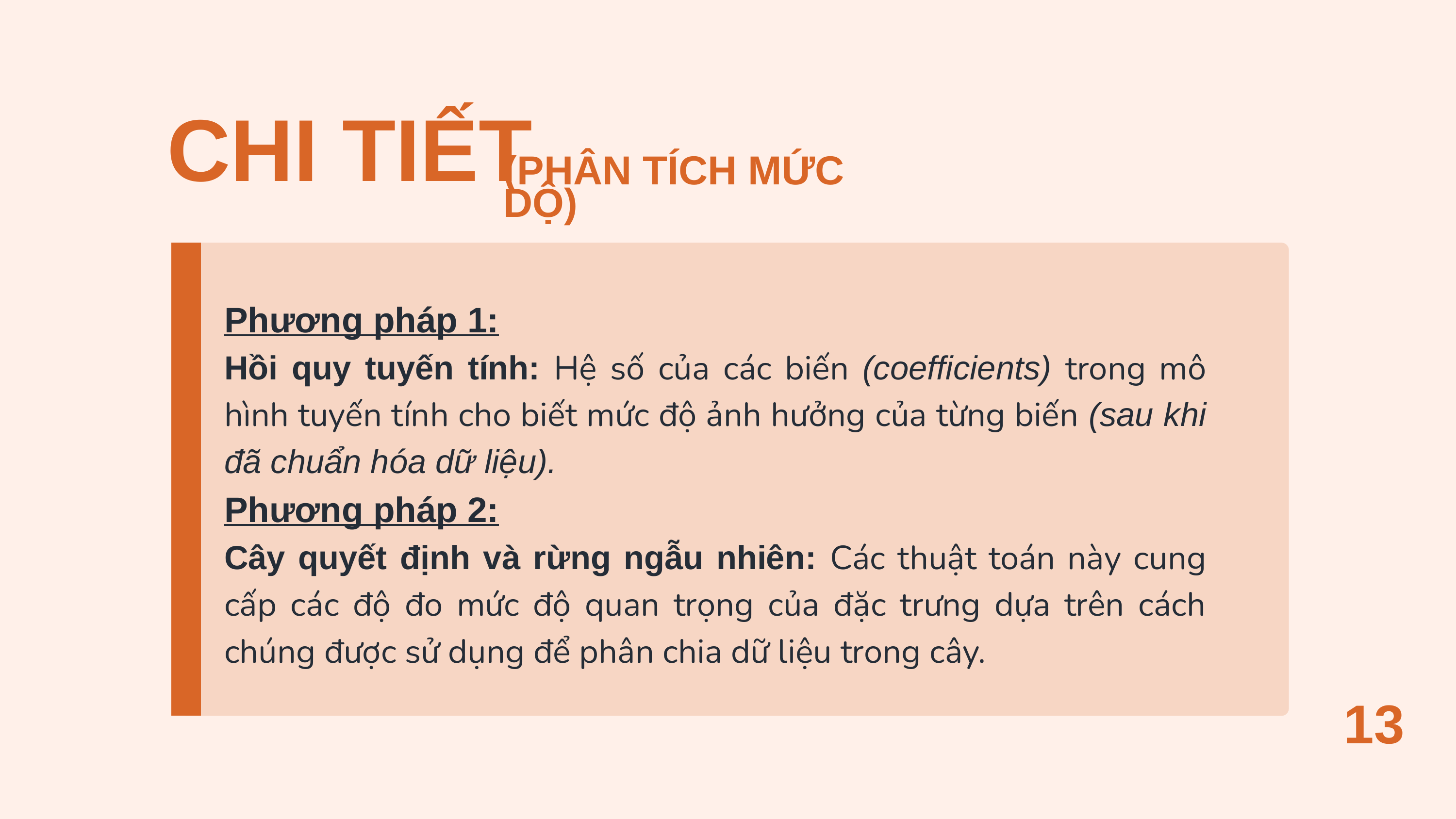

CHI TIẾT
(PHÂN TÍCH MỨC DỘ)

Phương pháp 1:
Hồi quy tuyến tính: Hệ số của các biến (coefficients) trong mô hình tuyến tính cho biết mức độ ảnh hưởng của từng biến (sau khi đã chuẩn hóa dữ liệu).
Phương pháp 2:
Cây quyết định và rừng ngẫu nhiên: Các thuật toán này cung cấp các độ đo mức độ quan trọng của đặc trưng dựa trên cách chúng được sử dụng để phân chia dữ liệu trong cây.
13